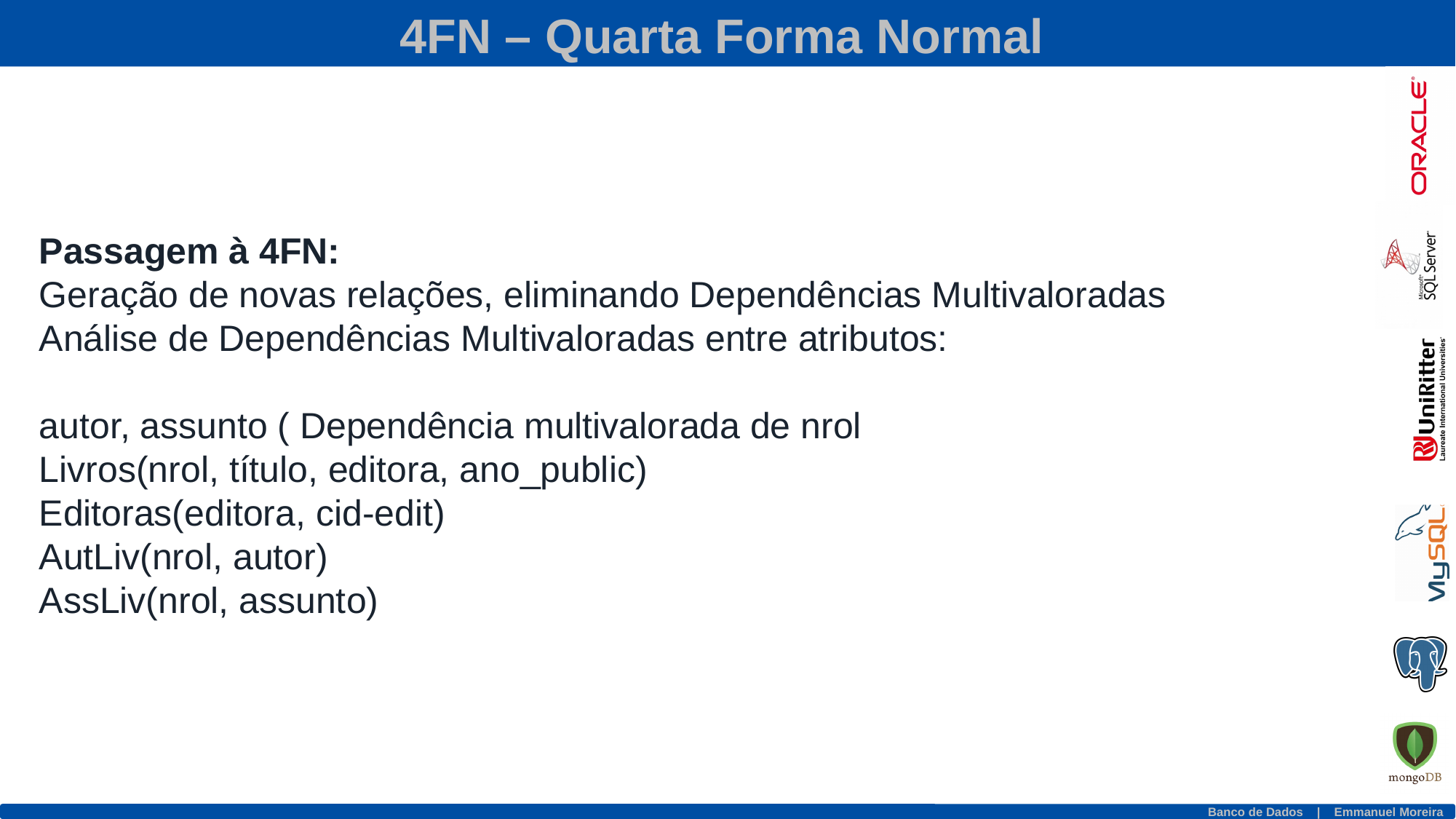

4FN – Quarta Forma Normal
Passagem à 4FN:
Geração de novas relações, eliminando Dependências Multivaloradas
Análise de Dependências Multivaloradas entre atributos:

autor, assunto ( Dependência multivalorada de nrol
Livros(nrol, título, editora, ano_public)
Editoras(editora, cid-edit)
AutLiv(nrol, autor)
AssLiv(nrol, assunto)